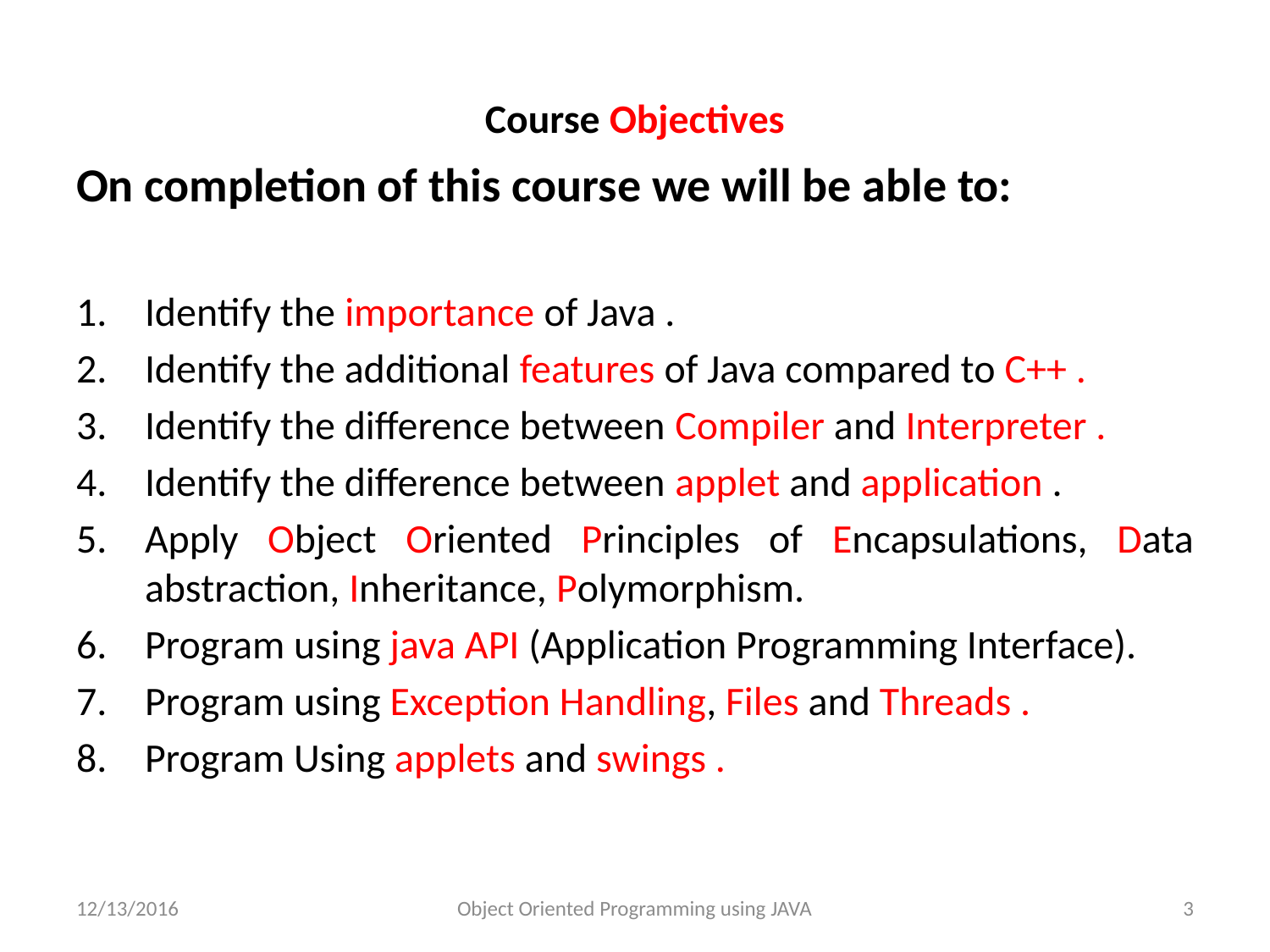

# Course Objectives
On completion of this course we will be able to:

Identify the importance of Java .
Identify the additional features of Java compared to C++ .
Identify the difference between Compiler and Interpreter .
Identify the difference between applet and application .
Apply Object Oriented Principles of Encapsulations, Data abstraction, Inheritance, Polymorphism.
Program using java API (Application Programming Interface).
Program using Exception Handling, Files and Threads .
Program Using applets and swings .

12/13/2016
Object Oriented Programming using JAVA
3